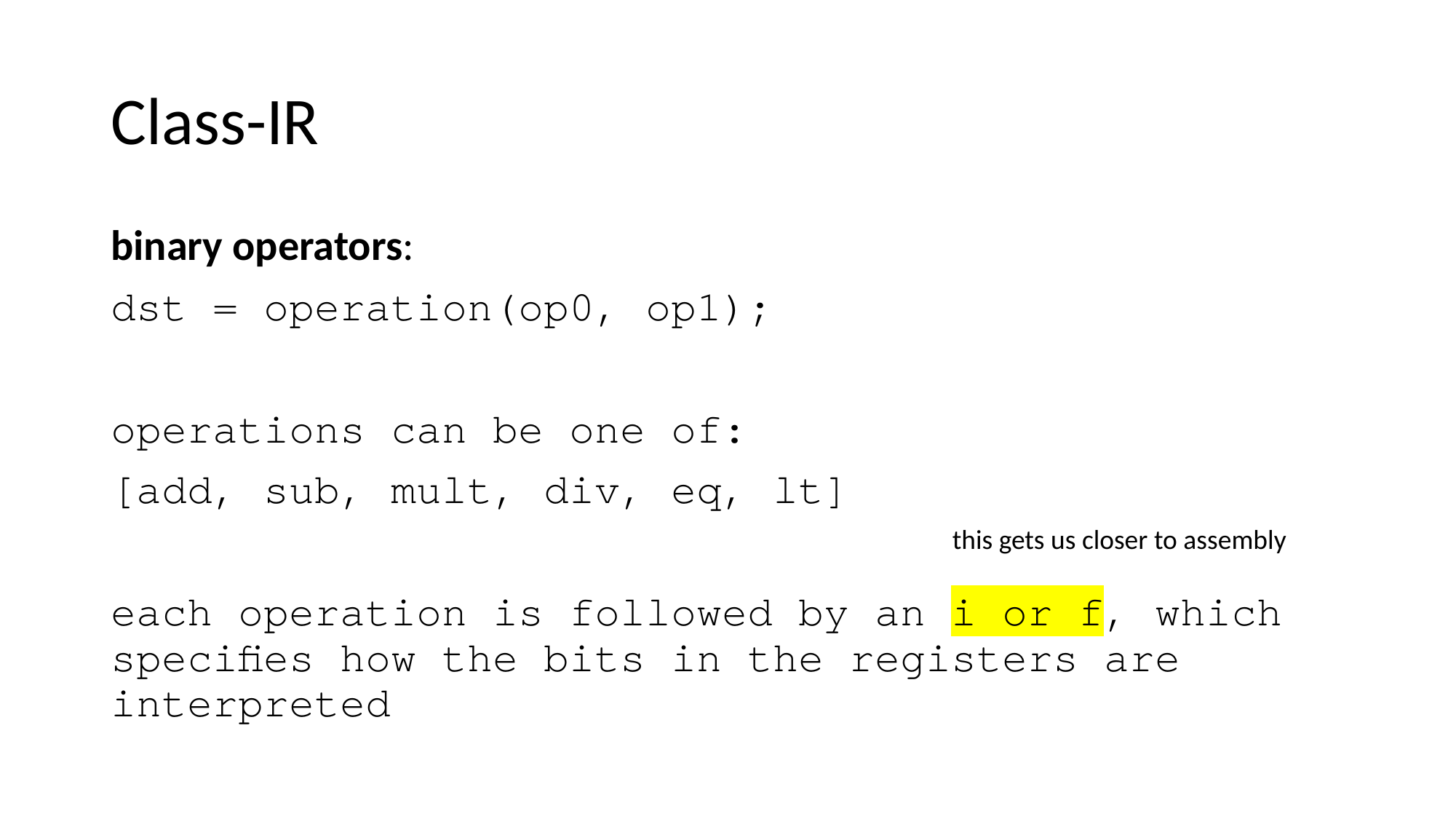

# Class-IR
binary operators:
dst = operation(op0, op1);

operations can be one of:
[add, sub, mult, div, eq, lt]

each operation is followed by an i or f, which specifies how the bits in the registers are interpreted
this gets us closer to assembly